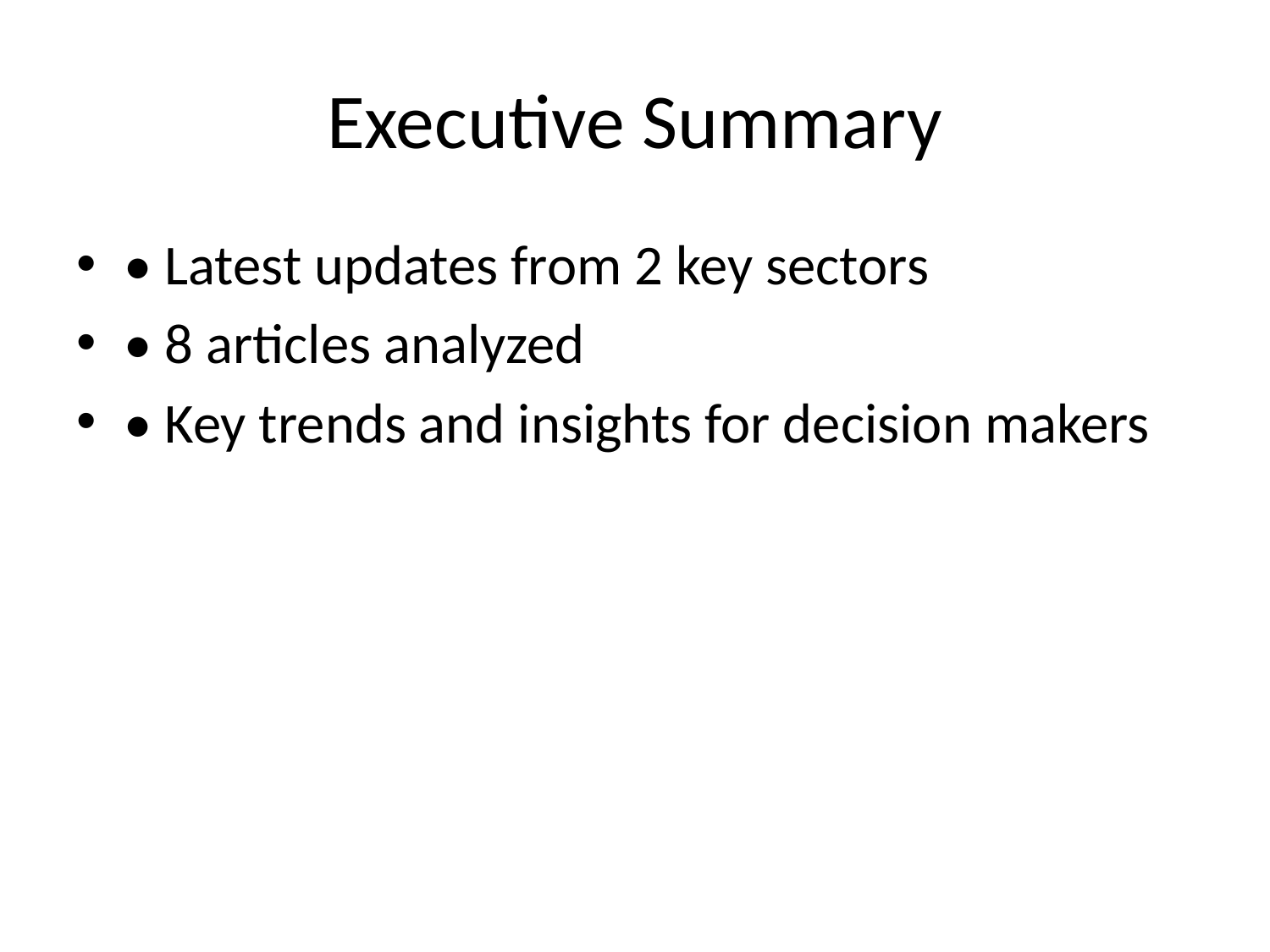

# Executive Summary
• Latest updates from 2 key sectors
• 8 articles analyzed
• Key trends and insights for decision makers